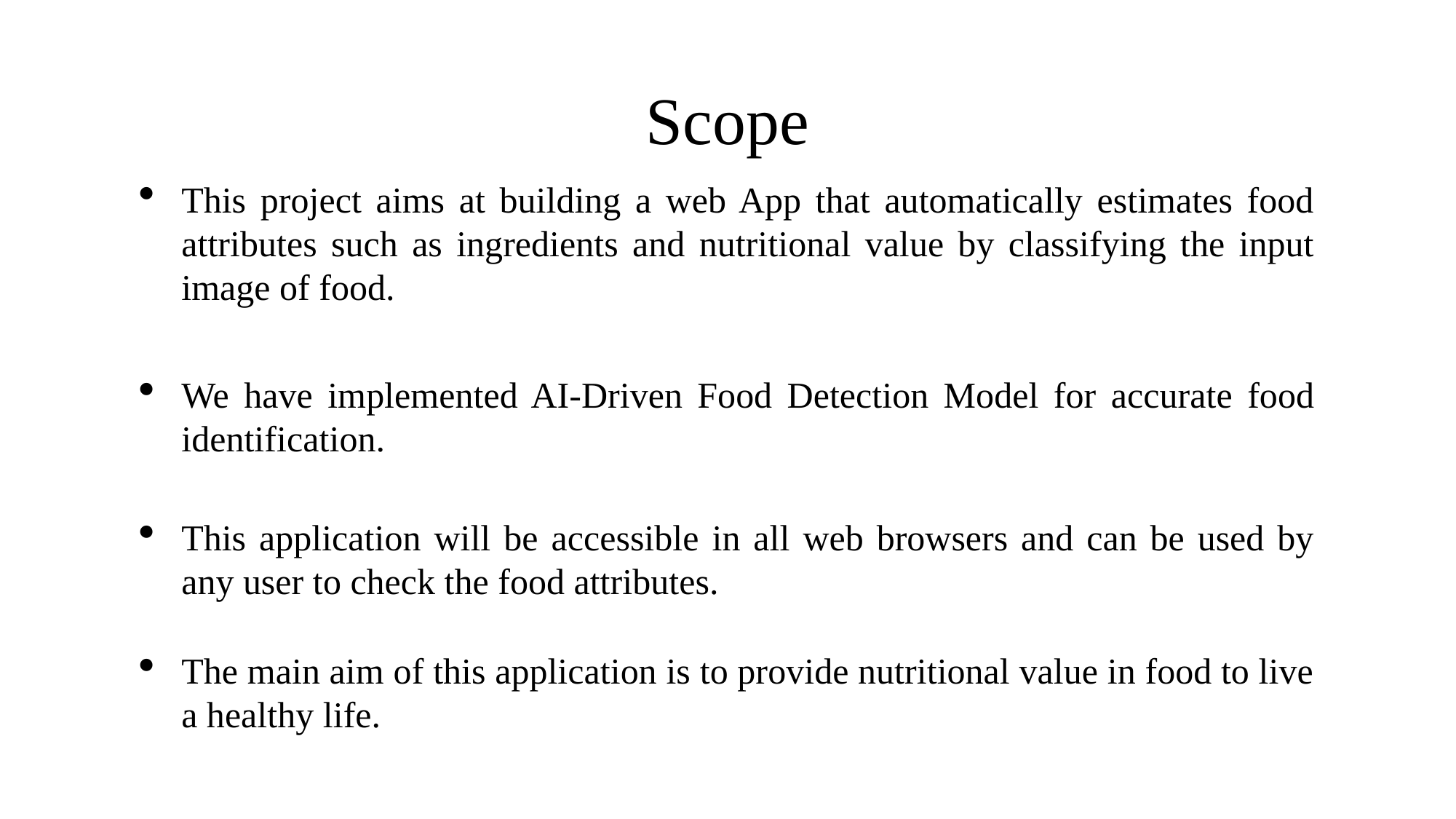

# Scope
This project aims at building a web App that automatically estimates food attributes such as ingredients and nutritional value by classifying the input image of food.

We have implemented AI-Driven Food Detection Model for accurate food identification.

This application will be accessible in all web browsers and can be used by any user to check the food attributes.

The main aim of this application is to provide nutritional value in food to live a healthy life.